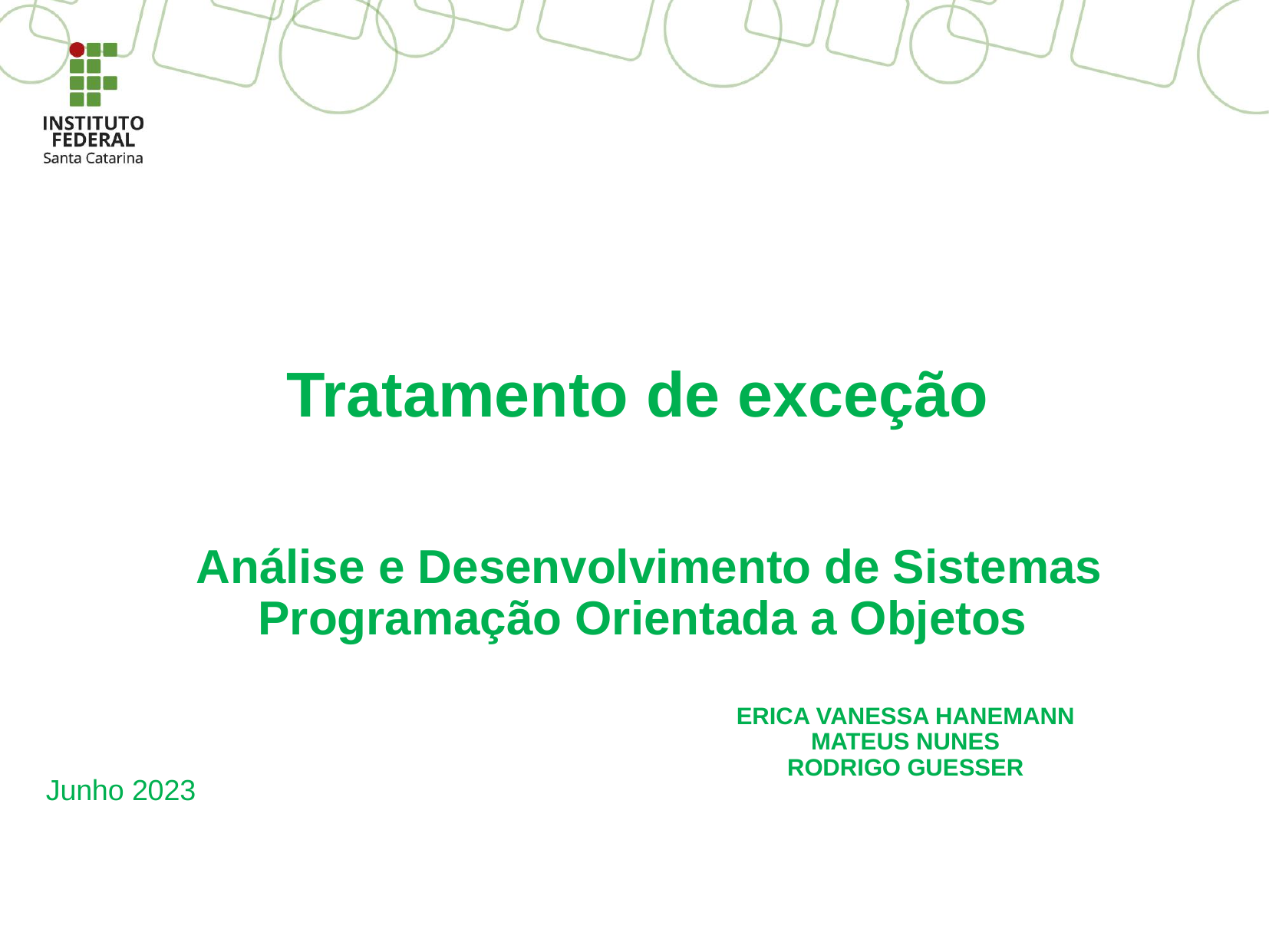

# Tratamento de exceção
Análise e Desenvolvimento de Sistemas
Programação Orientada a Objetos
ERICA VANESSA HANEMANN
MATEUS NUNES
RODRIGO GUESSER

Junho 2023